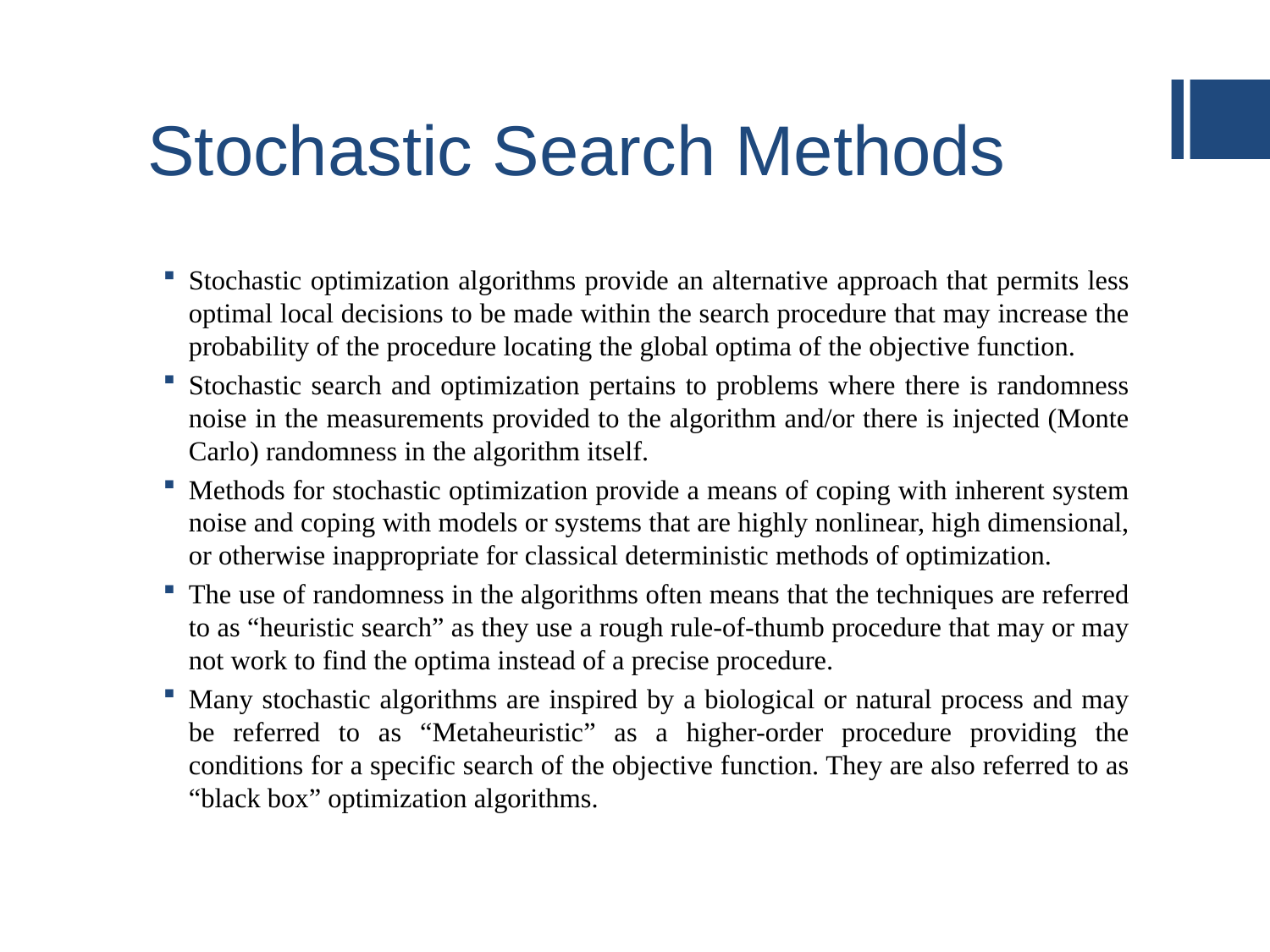

# Stochastic Search Methods
Stochastic optimization algorithms provide an alternative approach that permits less optimal local decisions to be made within the search procedure that may increase the probability of the procedure locating the global optima of the objective function.
Stochastic search and optimization pertains to problems where there is randomness noise in the measurements provided to the algorithm and/or there is injected (Monte Carlo) randomness in the algorithm itself.
Methods for stochastic optimization provide a means of coping with inherent system noise and coping with models or systems that are highly nonlinear, high dimensional, or otherwise inappropriate for classical deterministic methods of optimization.
The use of randomness in the algorithms often means that the techniques are referred to as “heuristic search” as they use a rough rule-of-thumb procedure that may or may not work to find the optima instead of a precise procedure.
Many stochastic algorithms are inspired by a biological or natural process and may be referred to as “Metaheuristic” as a higher-order procedure providing the conditions for a specific search of the objective function. They are also referred to as “black box” optimization algorithms.